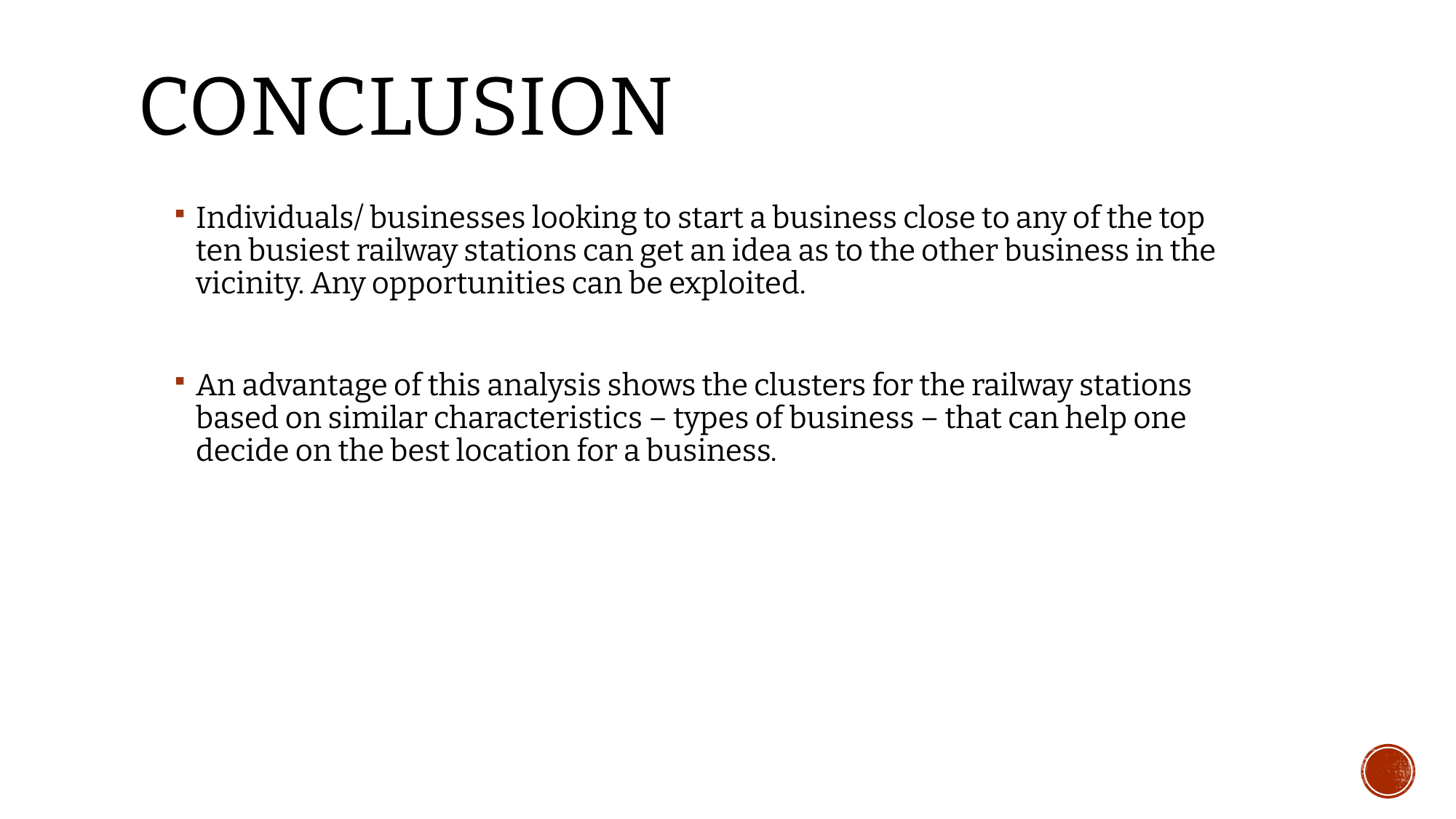

# CONCLUSION
Individuals/ businesses looking to start a business close to any of the top ten busiest railway stations can get an idea as to the other business in the vicinity. Any opportunities can be exploited.

An advantage of this analysis shows the clusters for the railway stations based on similar characteristics – types of business – that can help one decide on the best location for a business.